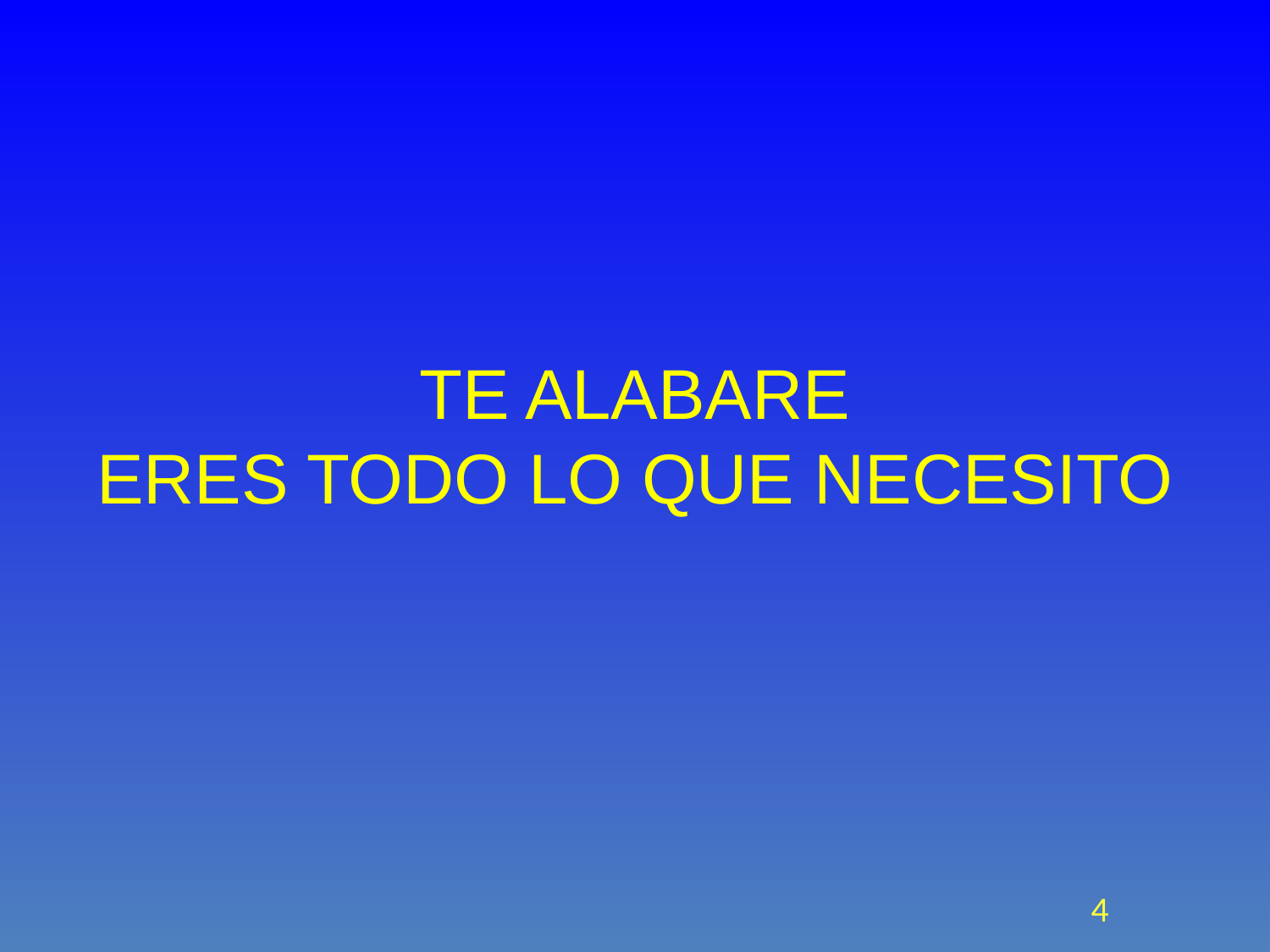

TE ALABARE
ERES TODO LO QUE NECESITO

4